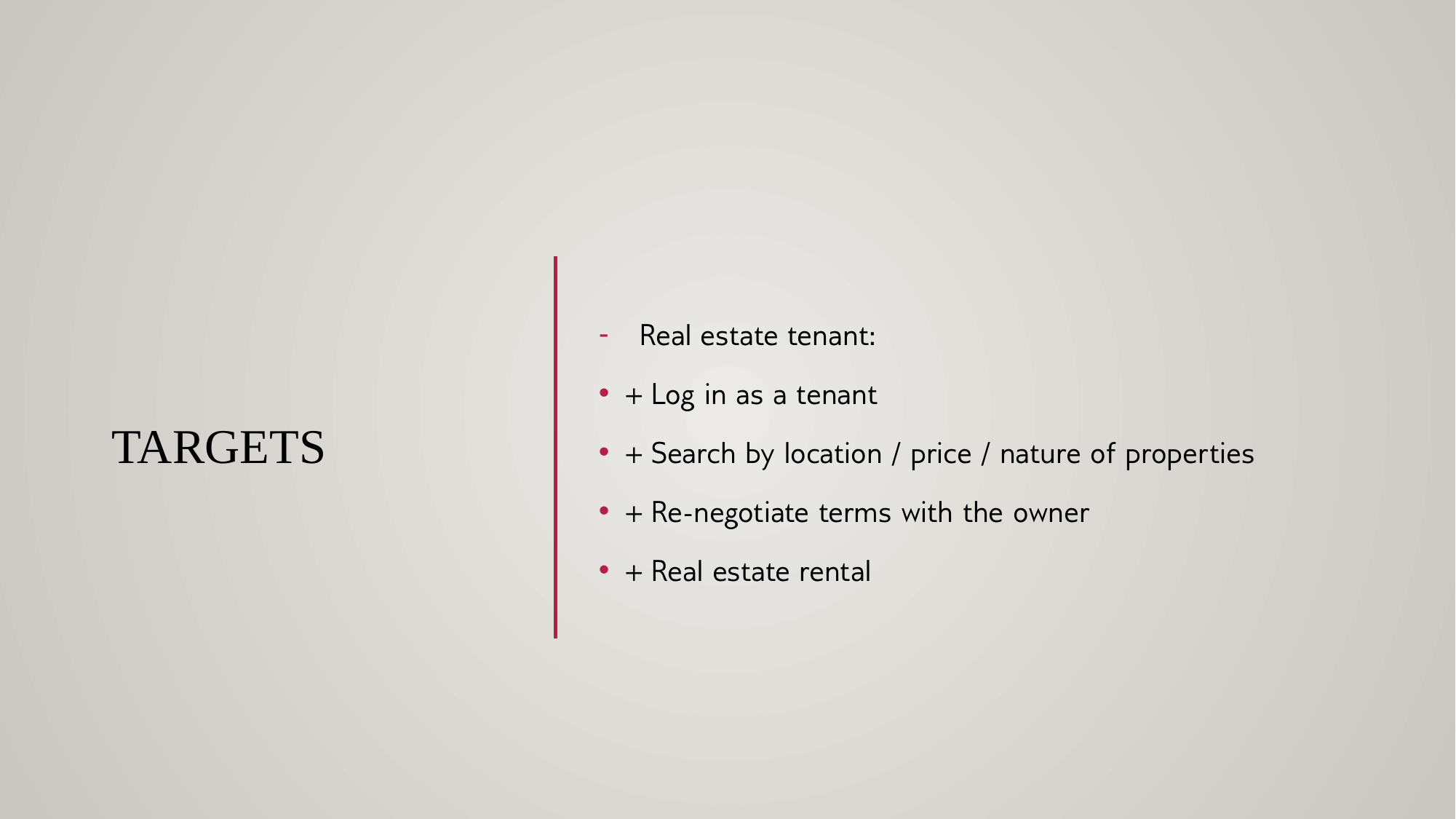

# Targets
Real estate tenant:
+ Log in as a tenant
+ Search by location / price / nature of properties
+ Re-negotiate terms with the owner
+ Real estate rental